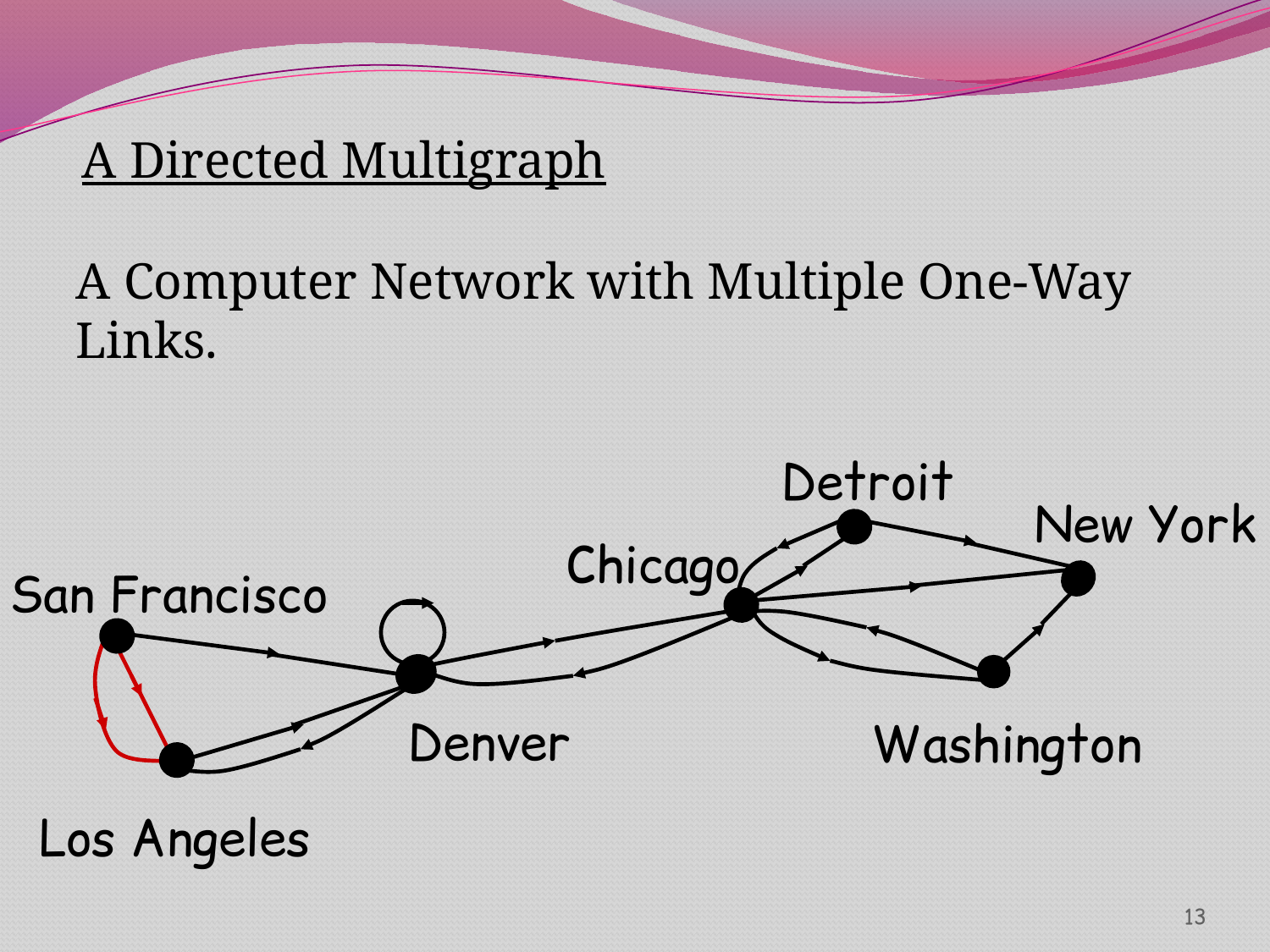

# A Directed Multigraph
A Computer Network with Multiple One-Way Links.
Detroit
New York

Chicago

San Francisco

Denver
Washington

Los Angeles
13